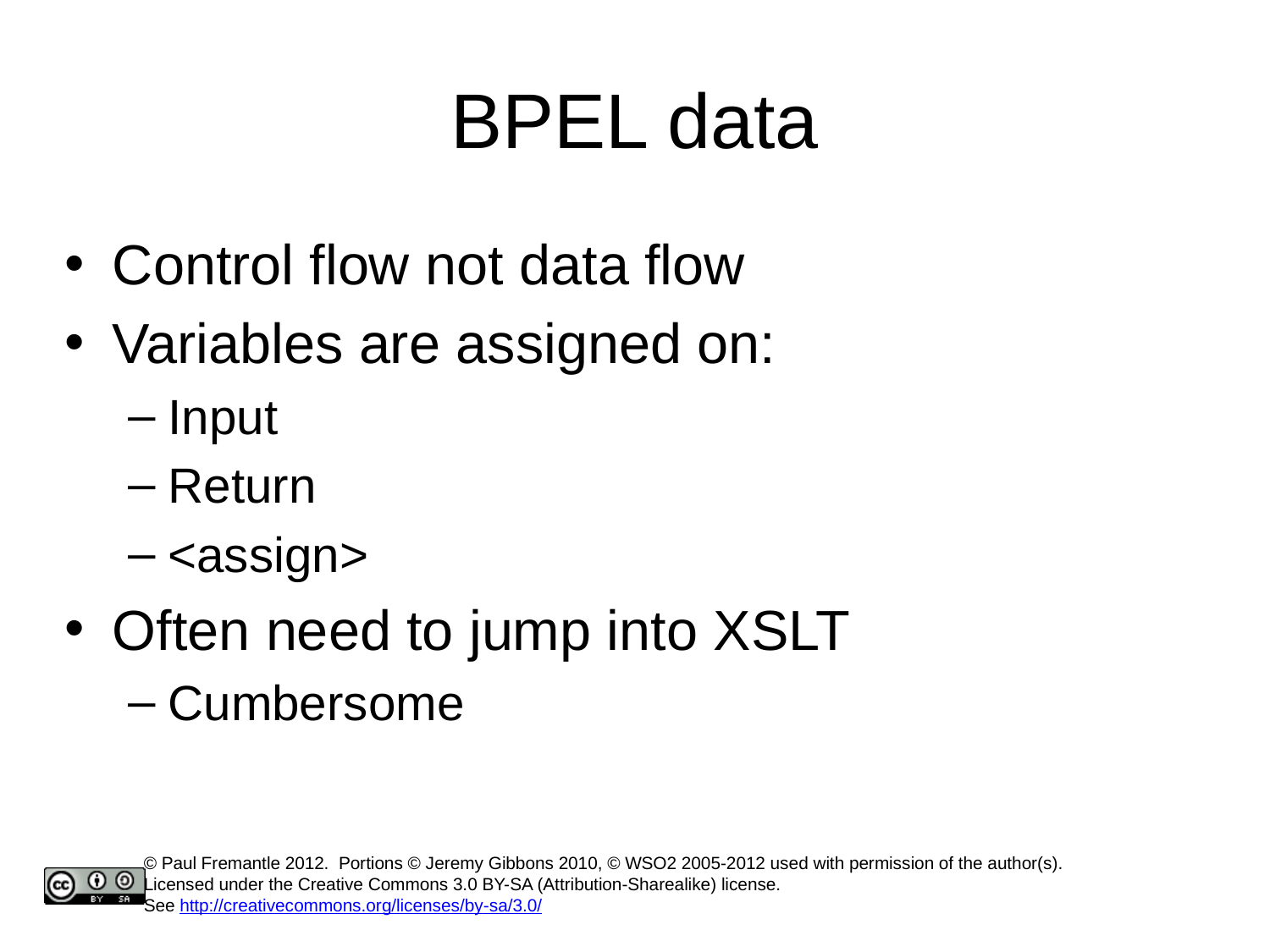

# BPEL data
Control flow not data flow
Variables are assigned on:
Input
Return
<assign>
Often need to jump into XSLT
Cumbersome